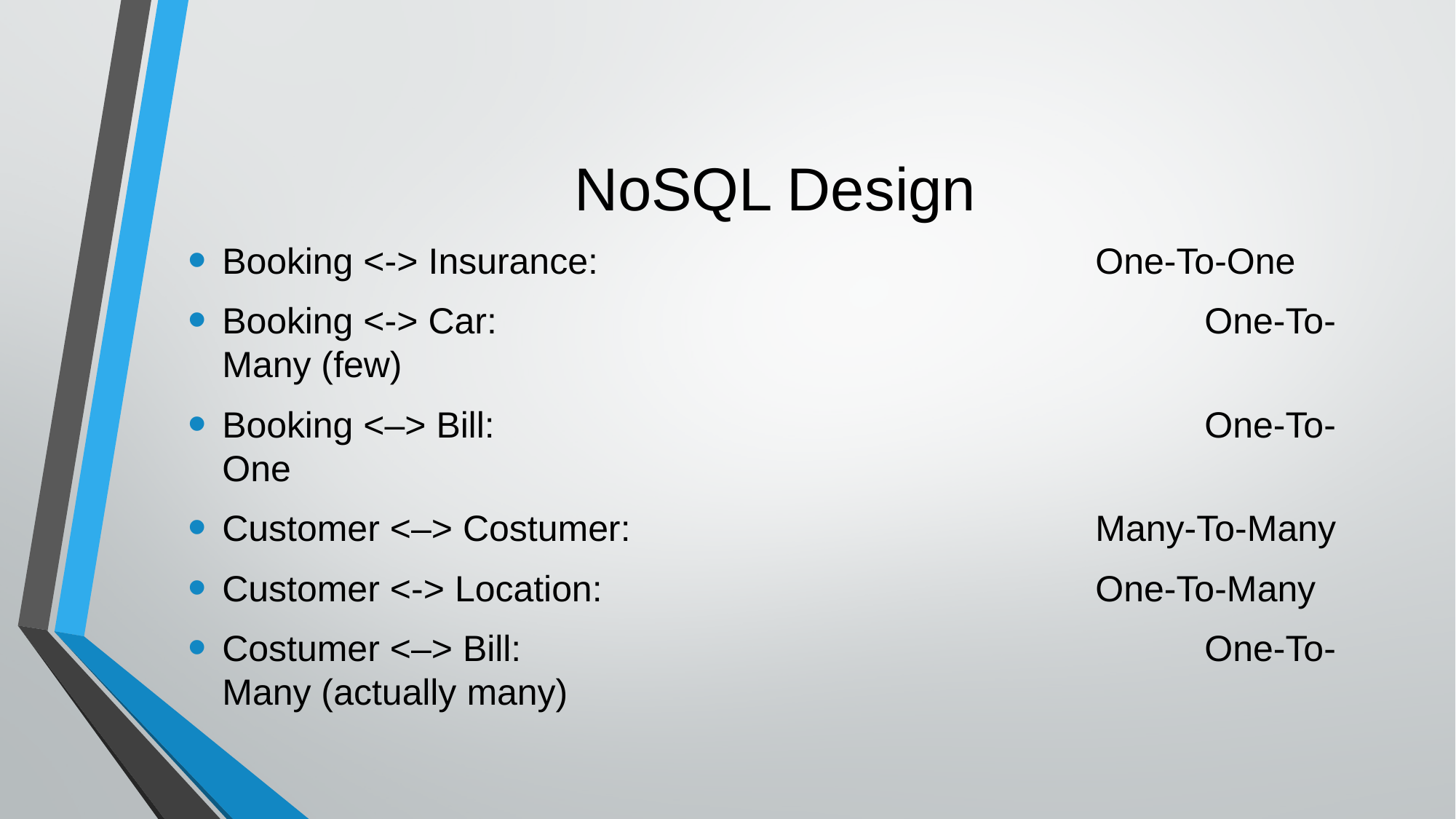

# NoSQL Design
Booking <-> Insurance: 					One-To-One
Booking <-> Car:							One-To-Many (few)
Booking <–> Bill: 							One-To-One
Customer <–> Costumer: 					Many-To-Many
Customer <-> Location: 					One-To-Many
Costumer <–> Bill: 							One-To-Many (actually many)